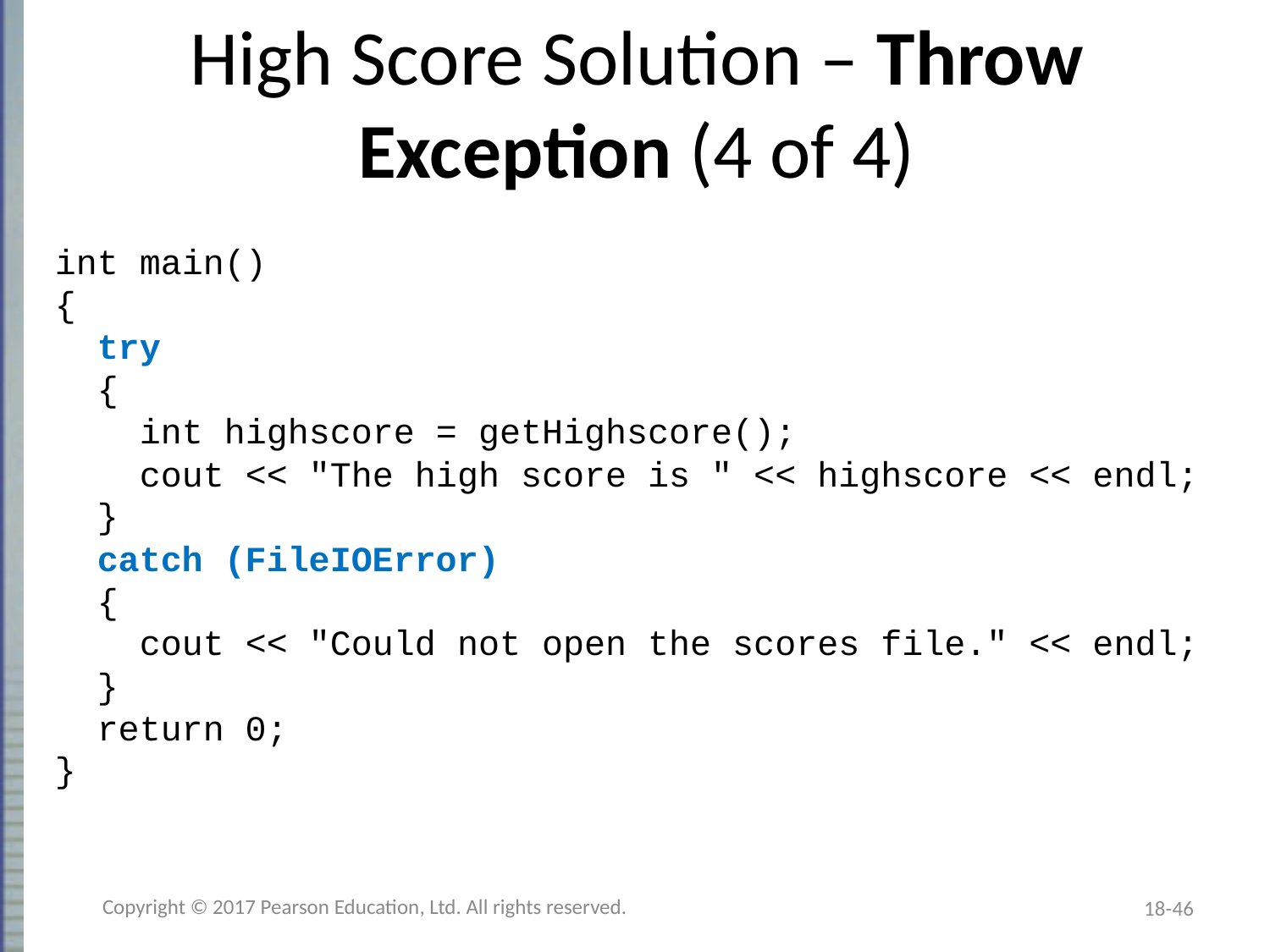

# High Score Solution – Throw Exception (4 of 4)
int main()
{
  try
  {
    int highscore = getHighscore();
    cout << "The high score is " << highscore << endl;
  }
  catch (FileIOError)
  {
    cout << "Could not open the scores file." << endl;
  }
  return 0;
}
Copyright © 2017 Pearson Education, Ltd. All rights reserved.
18-46